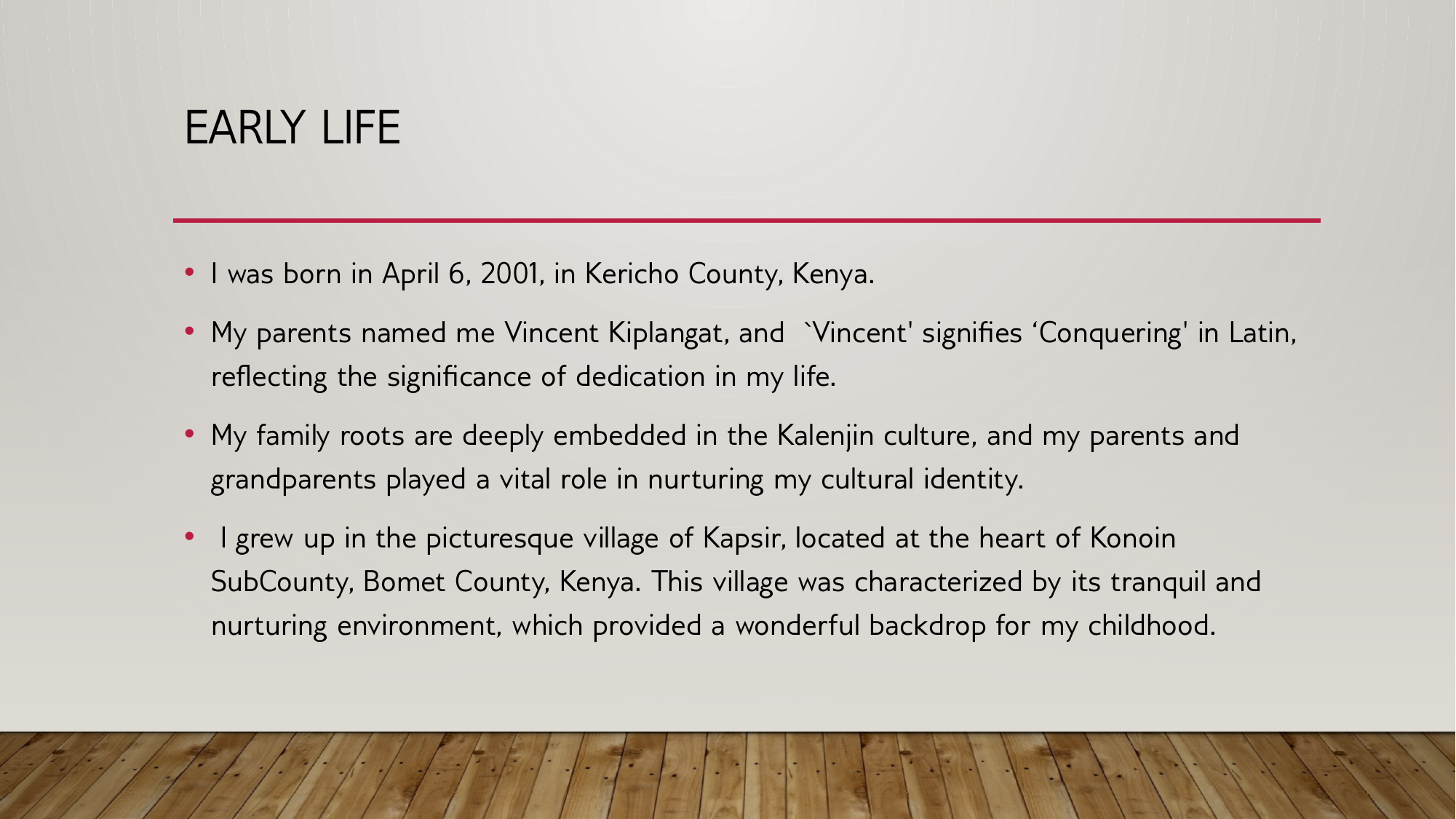

# EARLY LIFE
I was born in April 6, 2001, in Kericho County, Kenya.
My parents named me Vincent Kiplangat, and  `Vincent' signifies ‘Conquering' in Latin, reflecting the significance of dedication in my life.
My family roots are deeply embedded in the Kalenjin culture, and my parents and grandparents played a vital role in nurturing my cultural identity.
 I grew up in the picturesque village of Kapsir, located at the heart of Konoin SubCounty, Bomet County, Kenya. This village was characterized by its tranquil and nurturing environment, which provided a wonderful backdrop for my childhood.